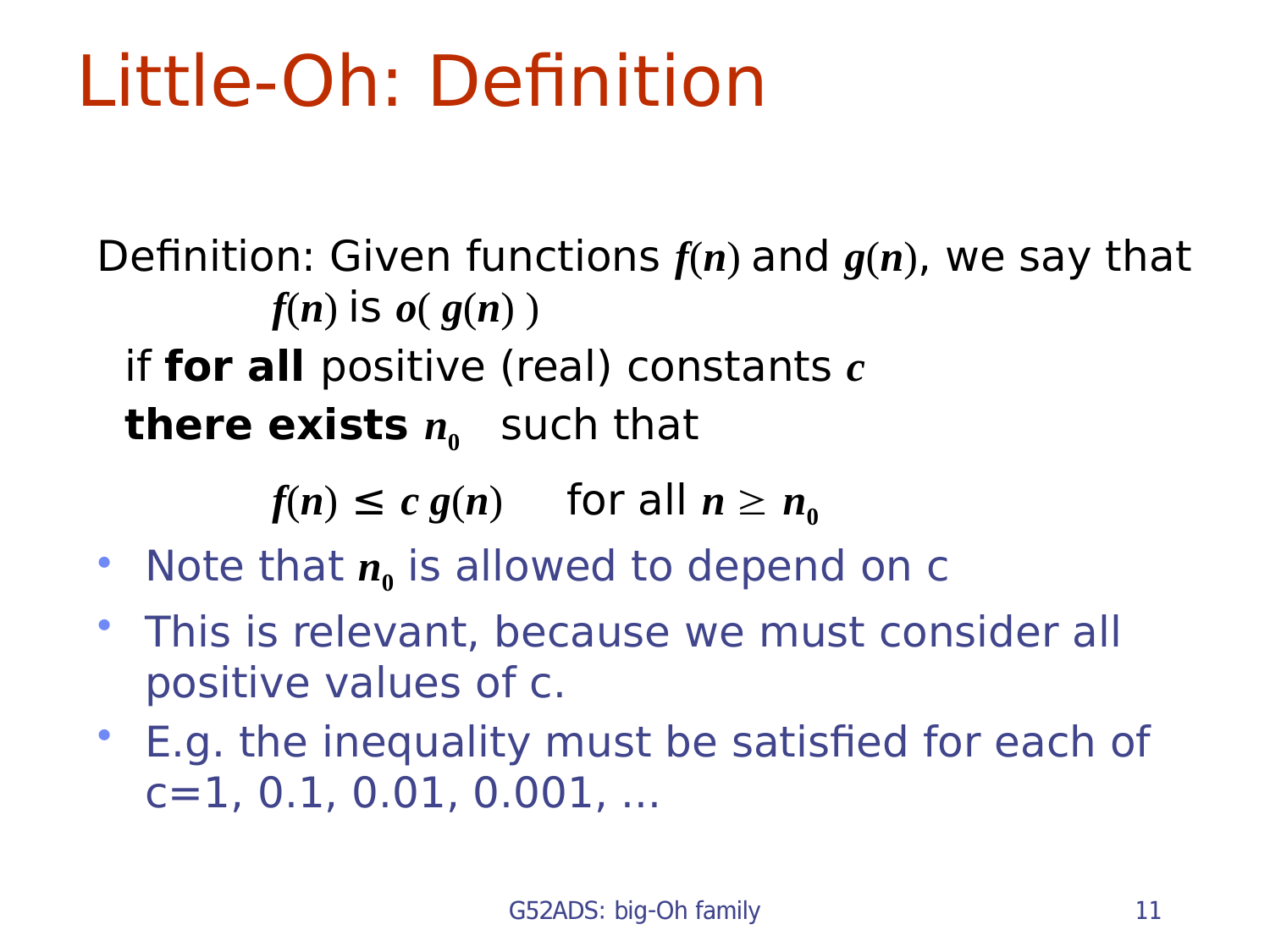

# Little-Oh: Definition
Definition: Given functions f(n) and g(n), we say that
 	f(n) is o( g(n) )
  if for all positive (real) constants c
  there exists n0   such that
		f(n) ≤ c g(n)      for all n ≥ n0
Note that n0 is allowed to depend on c
This is relevant, because we must consider all positive values of c.
E.g. the inequality must be satisfied for each of c=1, 0.1, 0.01, 0.001, ...

G52ADS: big-Oh family
11